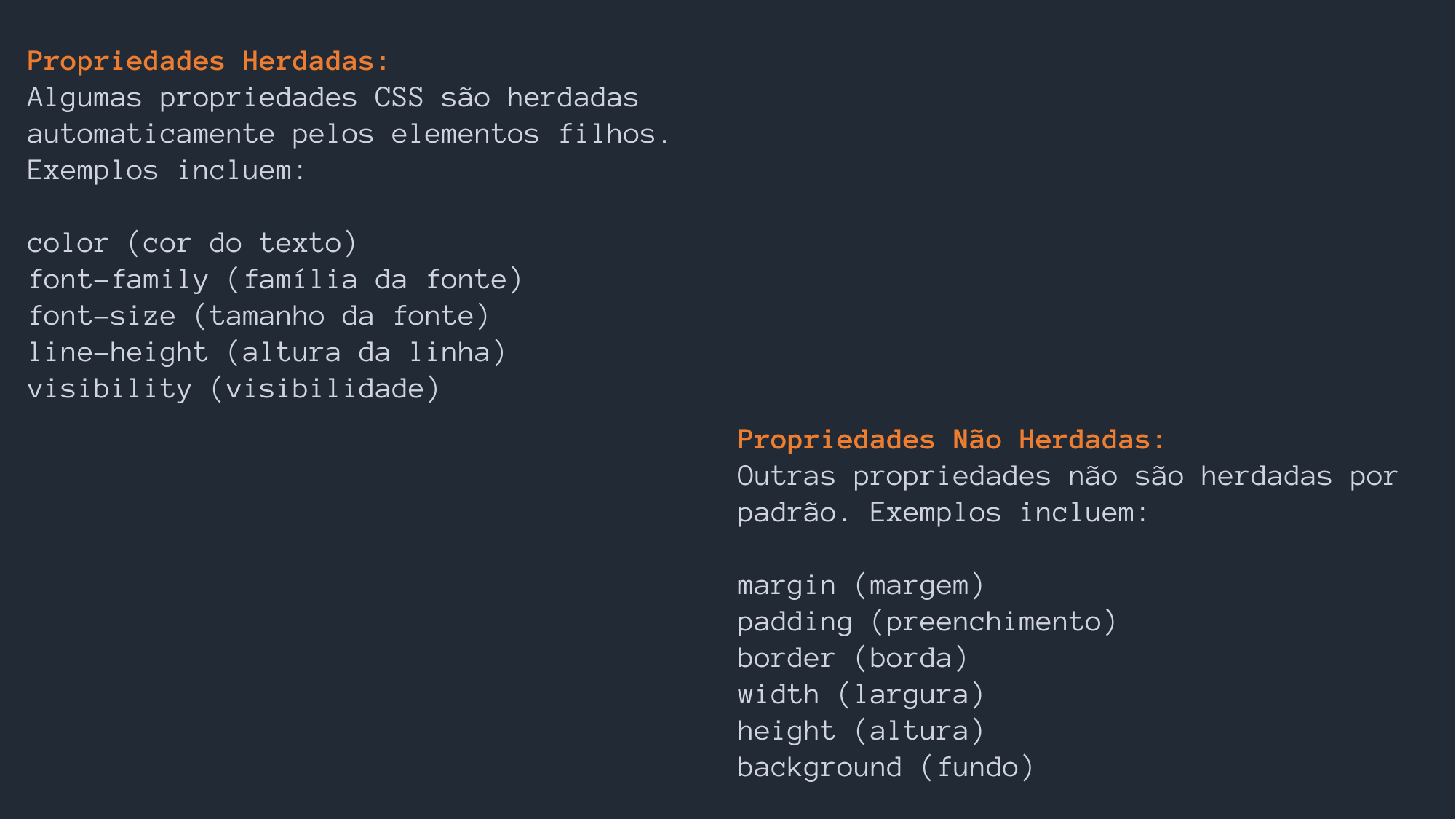

Propriedades Herdadas:
Algumas propriedades CSS são herdadas automaticamente pelos elementos filhos. Exemplos incluem:
color (cor do texto)
font-family (família da fonte)
font-size (tamanho da fonte)
line-height (altura da linha)
visibility (visibilidade)
Propriedades Não Herdadas:
Outras propriedades não são herdadas por padrão. Exemplos incluem:
margin (margem)
padding (preenchimento)
border (borda)
width (largura)
height (altura)
background (fundo)